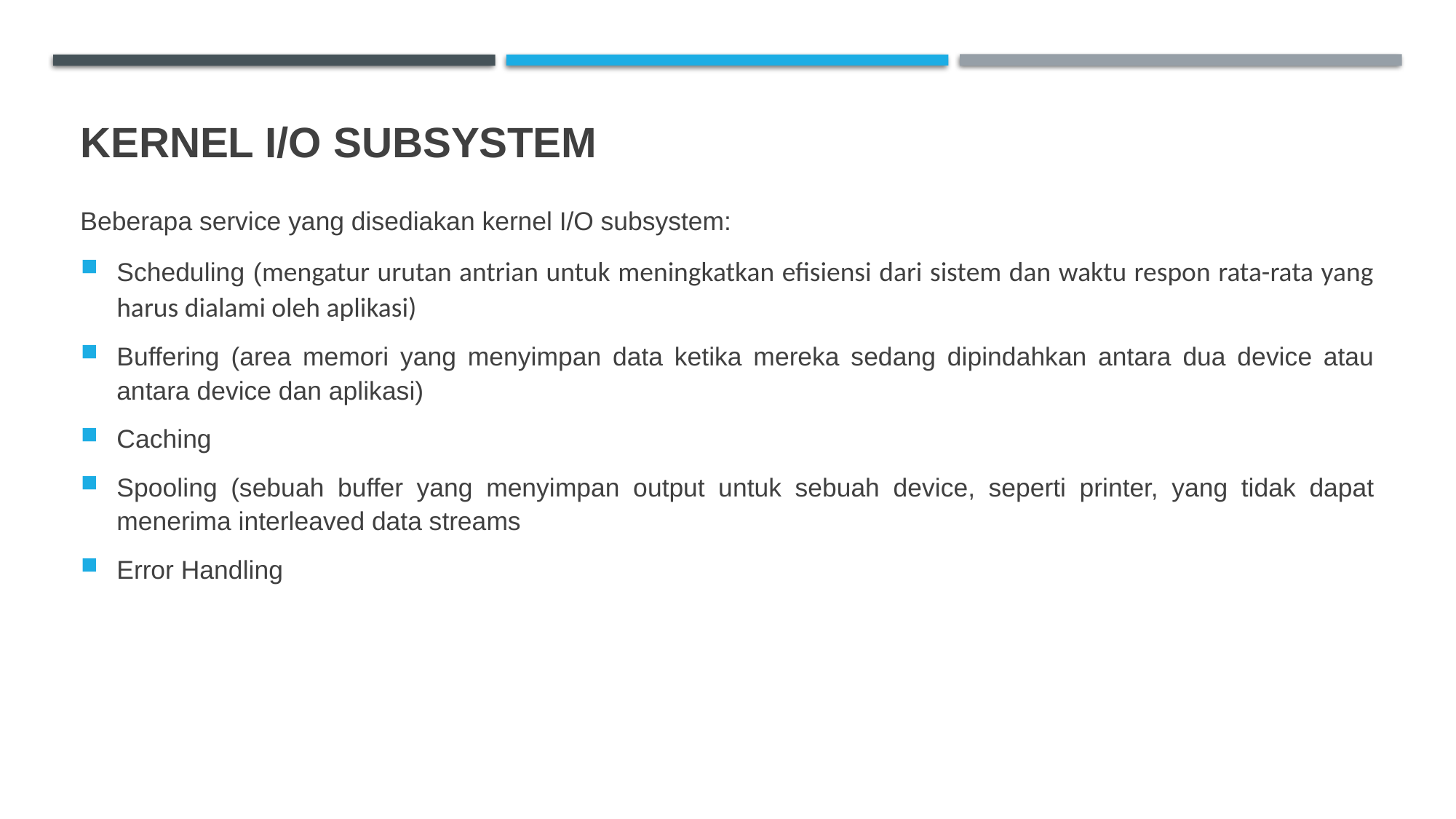

# Kernel i/o subsystem
Beberapa service yang disediakan kernel I/O subsystem:
Scheduling (mengatur urutan antrian untuk meningkatkan efisiensi dari sistem dan waktu respon rata-rata yang harus dialami oleh aplikasi)
Buffering (area memori yang menyimpan data ketika mereka sedang dipindahkan antara dua device atau antara device dan aplikasi)
Caching
Spooling (sebuah buffer yang menyimpan output untuk sebuah device, seperti printer, yang tidak dapat menerima interleaved data streams
Error Handling